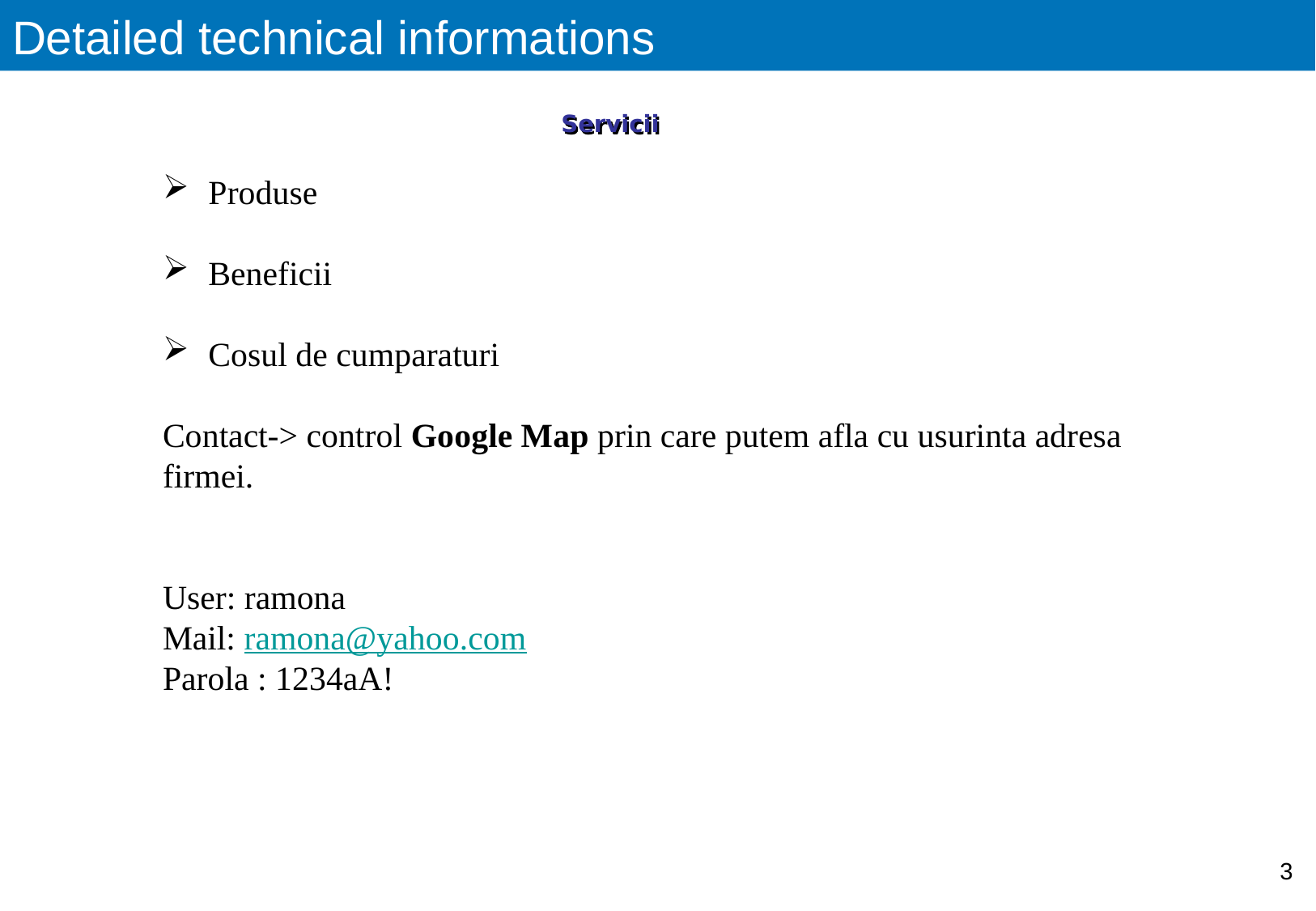

Detailed technical informations

                                                               Servicii
Produse

Beneficii

Cosul de cumparaturi

Contact-> control Google Map prin care putem afla cu usurinta adresa firmei.

User: ramona
Mail: ramona@yahoo.com
Parola : 1234aA!
3